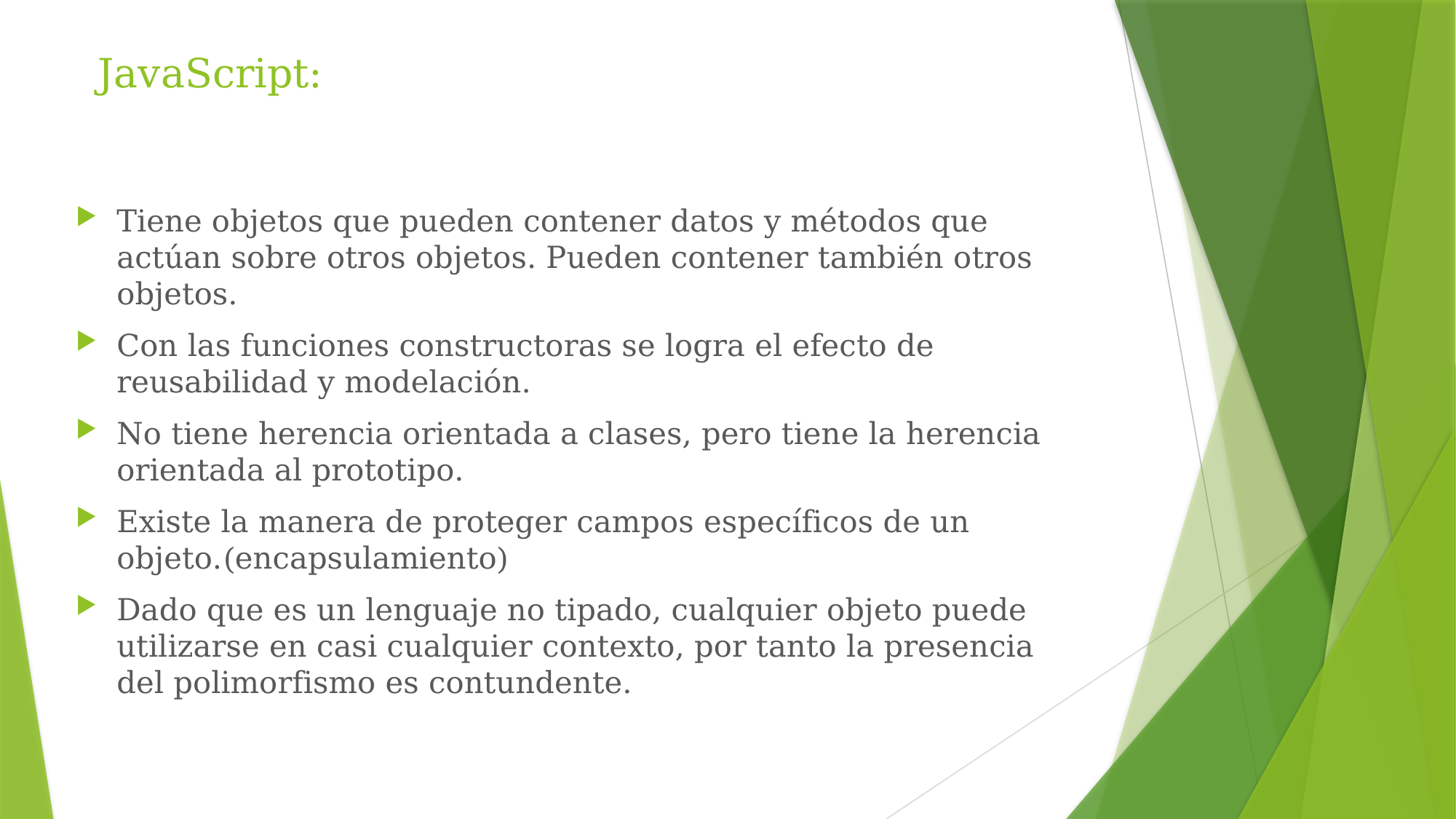

# JavaScript:
Tiene objetos que pueden contener datos y métodos que actúan sobre otros objetos. Pueden contener también otros objetos.
Con las funciones constructoras se logra el efecto de reusabilidad y modelación.
No tiene herencia orientada a clases, pero tiene la herencia orientada al prototipo.
Existe la manera de proteger campos específicos de un objeto.(encapsulamiento)
Dado que es un lenguaje no tipado, cualquier objeto puede utilizarse en casi cualquier contexto, por tanto la presencia del polimorfismo es contundente.